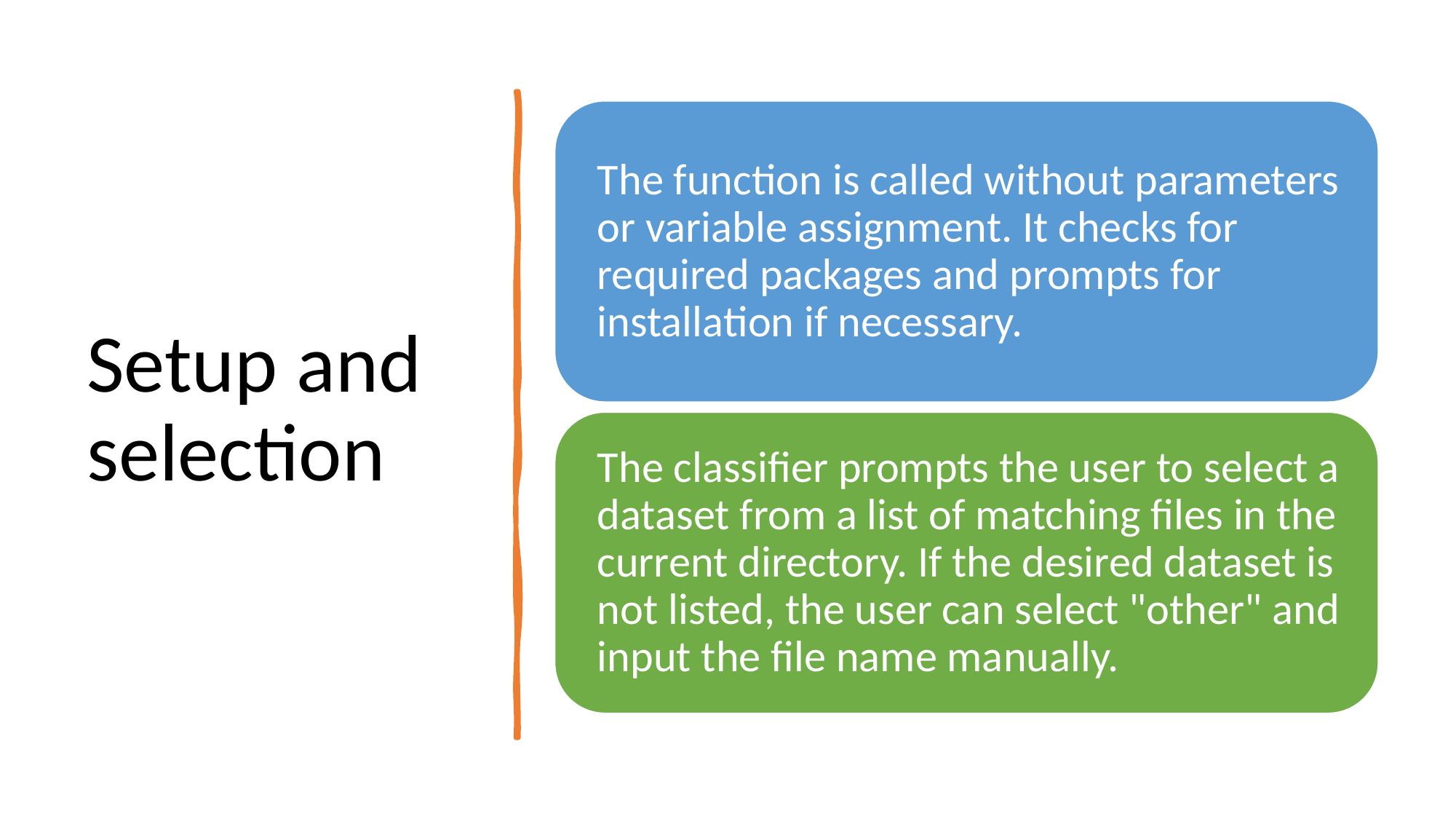

The function is called without parameters or variable assignment. It checks for required packages and prompts for installation if necessary.
The classifier prompts the user to select a dataset from a list of matching files in the current directory. If the desired dataset is not listed, the user can select "other" and input the file name manually.
# Setup and selection